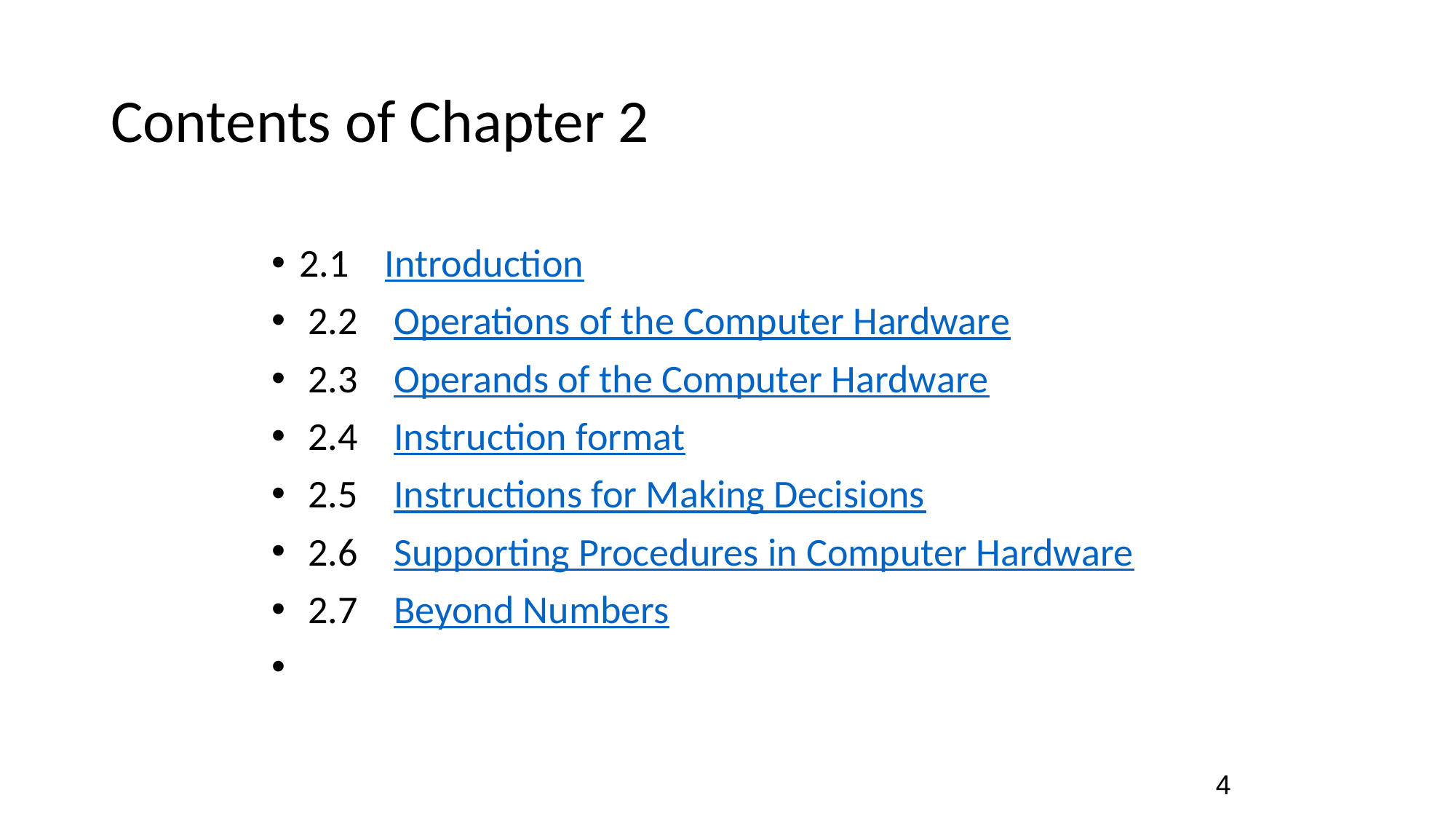

Contents of Chapter 2
2.1    Introduction
 2.2    Operations of the Computer Hardware
 2.3    Operands of the Computer Hardware
 2.4    Instruction format
 2.5    Instructions for Making Decisions
 2.6    Supporting Procedures in Computer Hardware
 2.7    Beyond Numbers

4